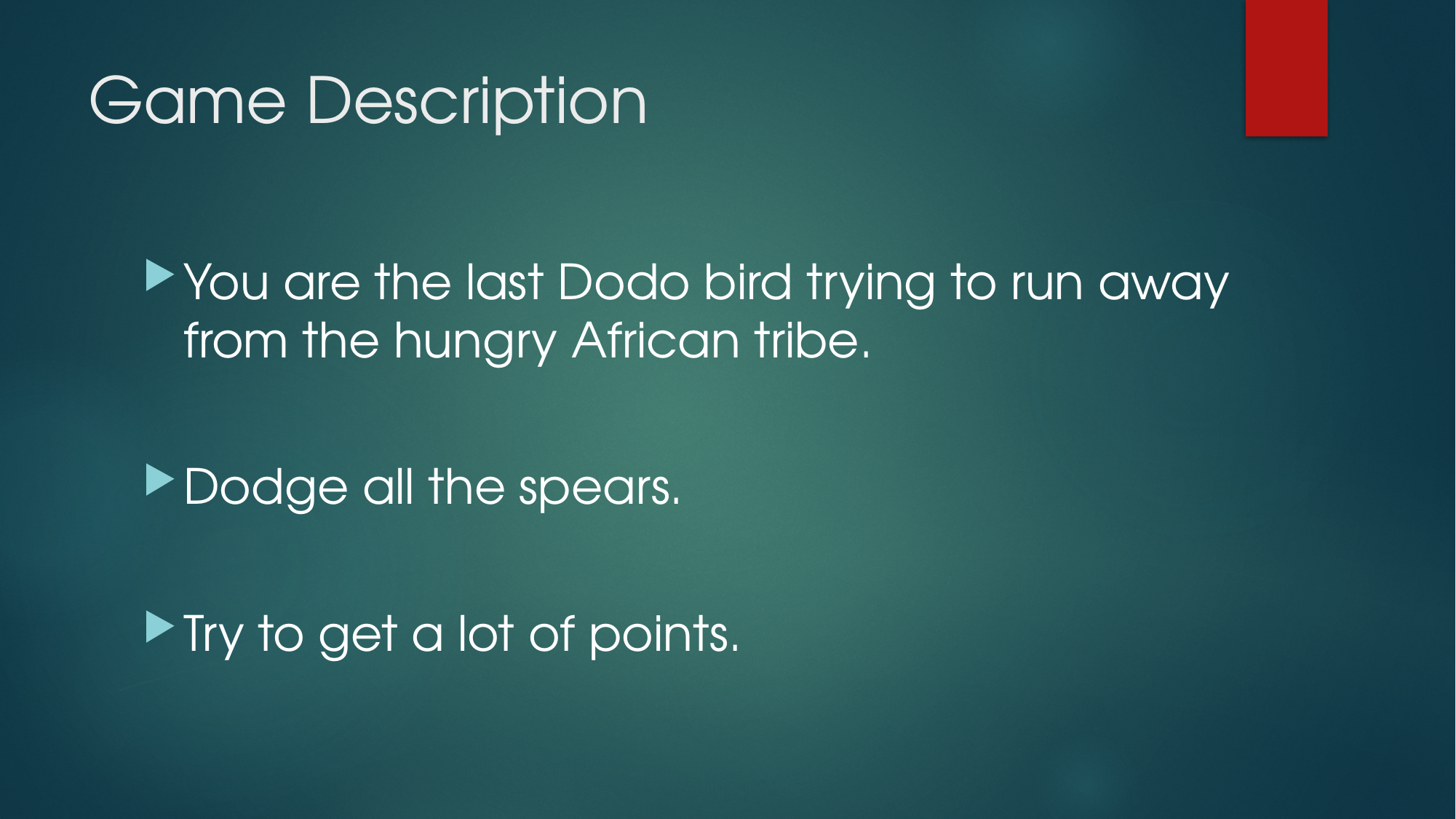

# Game Description
You are the last Dodo bird trying to run away from the hungry African tribe.

Dodge all the spears.

Try to get a lot of points.